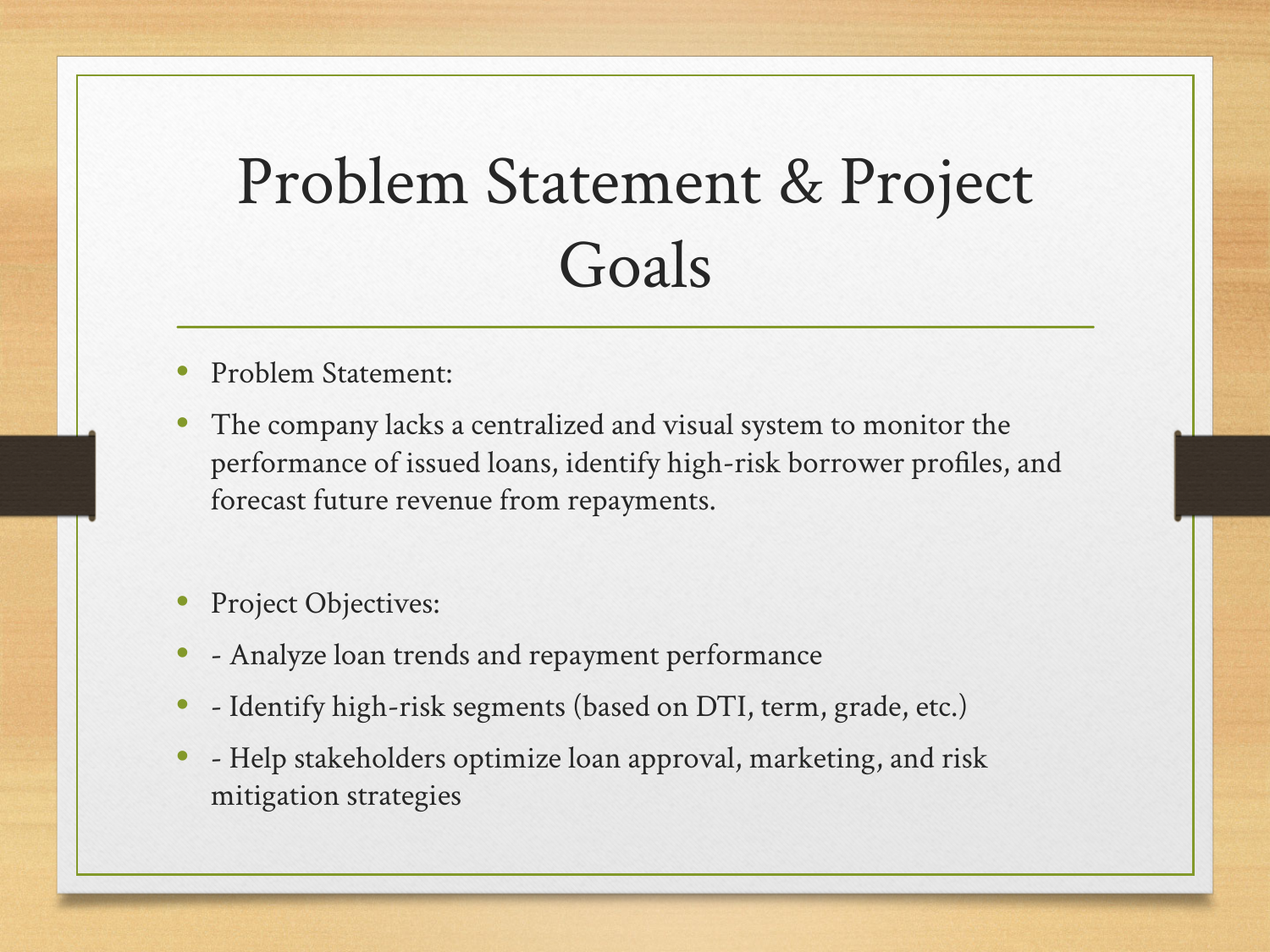

# Problem Statement & Project Goals
Problem Statement:
The company lacks a centralized and visual system to monitor the performance of issued loans, identify high-risk borrower profiles, and forecast future revenue from repayments.

Project Objectives:
- Analyze loan trends and repayment performance
- Identify high-risk segments (based on DTI, term, grade, etc.)
- Help stakeholders optimize loan approval, marketing, and risk mitigation strategies